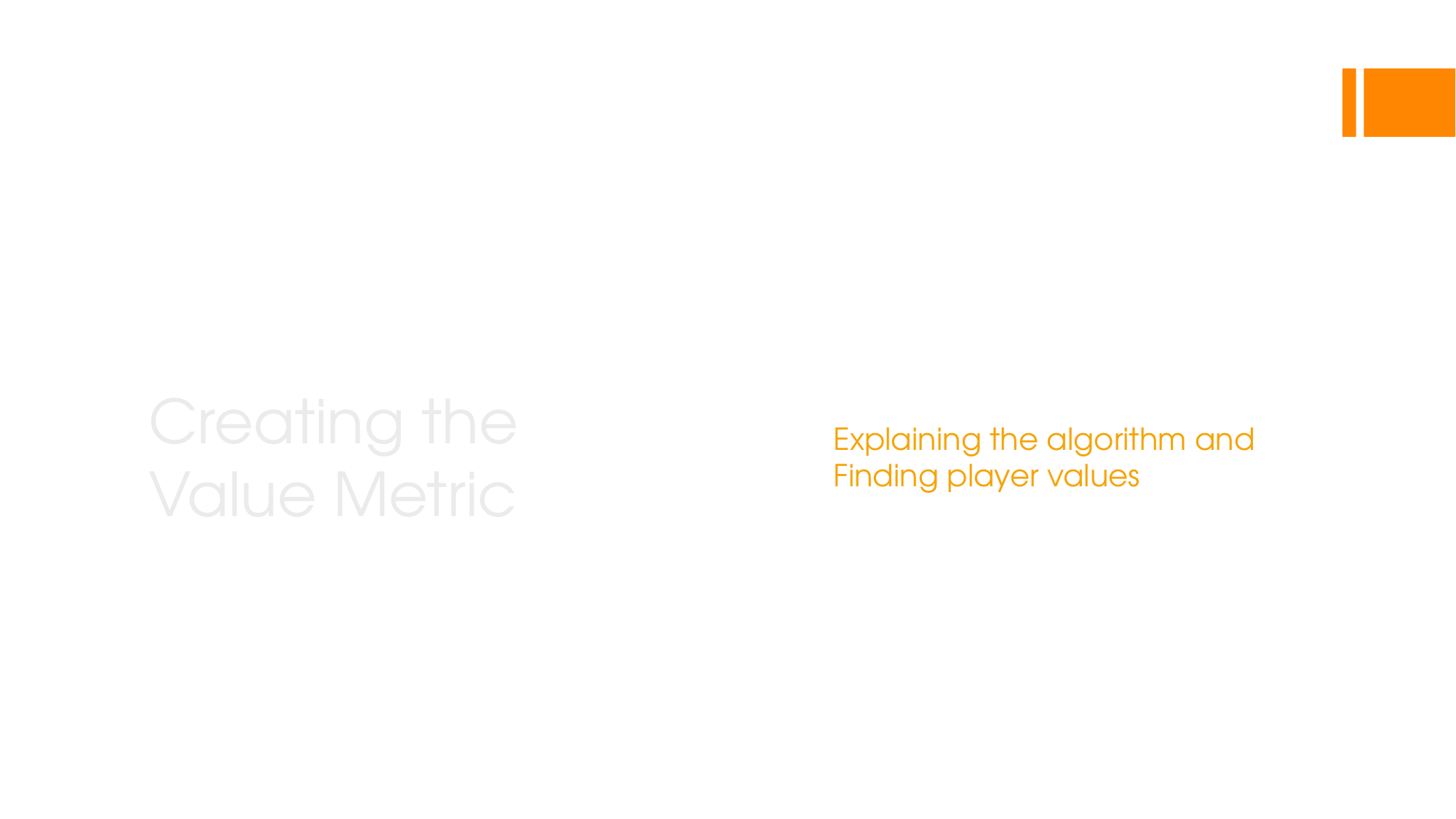

Creating the Value Metric
Explaining the algorithm and Finding player values